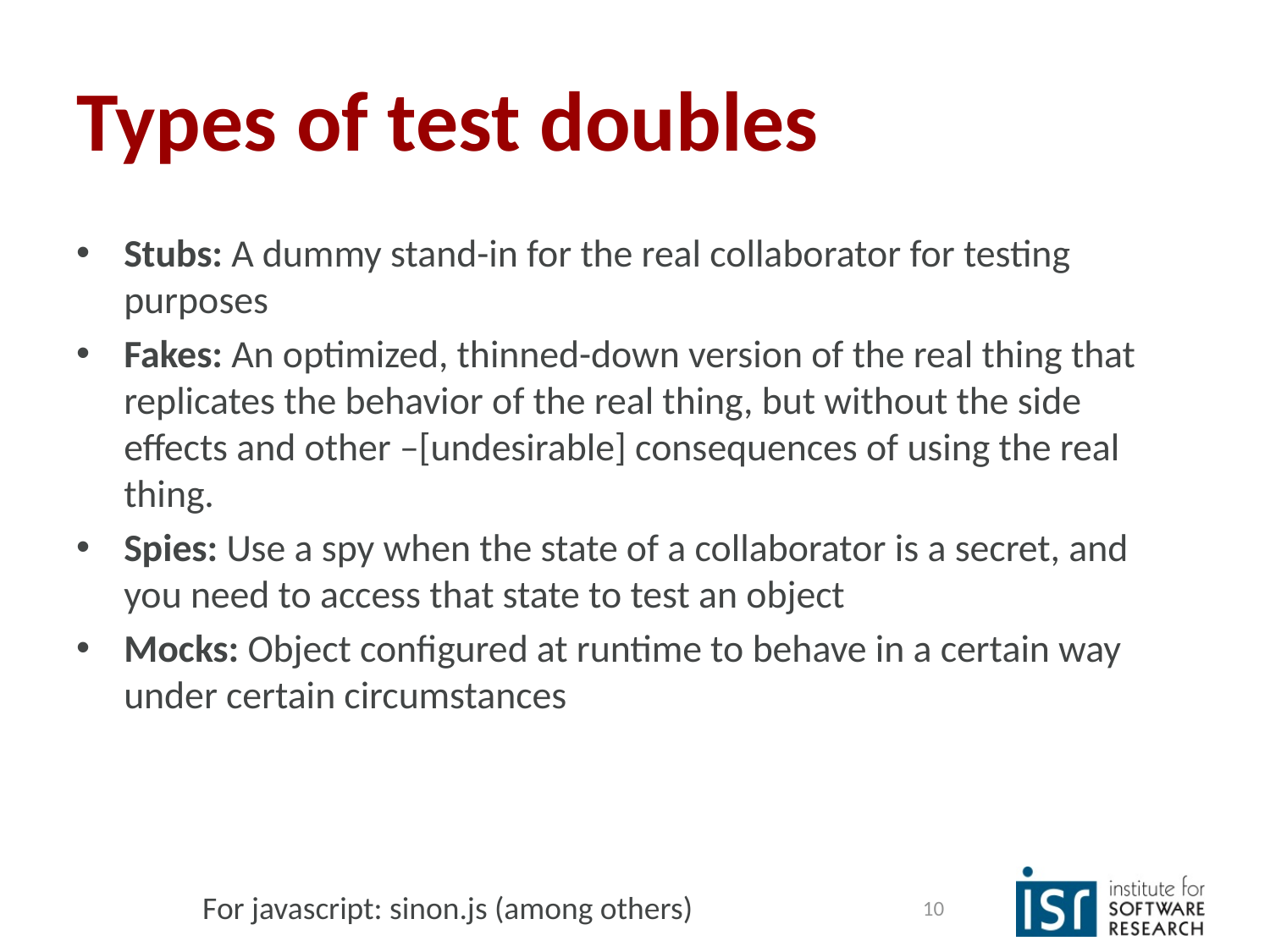

# Types of test doubles
Stubs: A dummy stand-in for the real collaborator for testing purposes
Fakes: An optimized, thinned-down version of the real thing that replicates the behavior of the real thing, but without the side effects and other –[undesirable] consequences of using the real thing.
Spies: Use a spy when the state of a collaborator is a secret, and you need to access that state to test an object
Mocks: Object configured at runtime to behave in a certain way under certain circumstances

For javascript: sinon.js (among others)
10